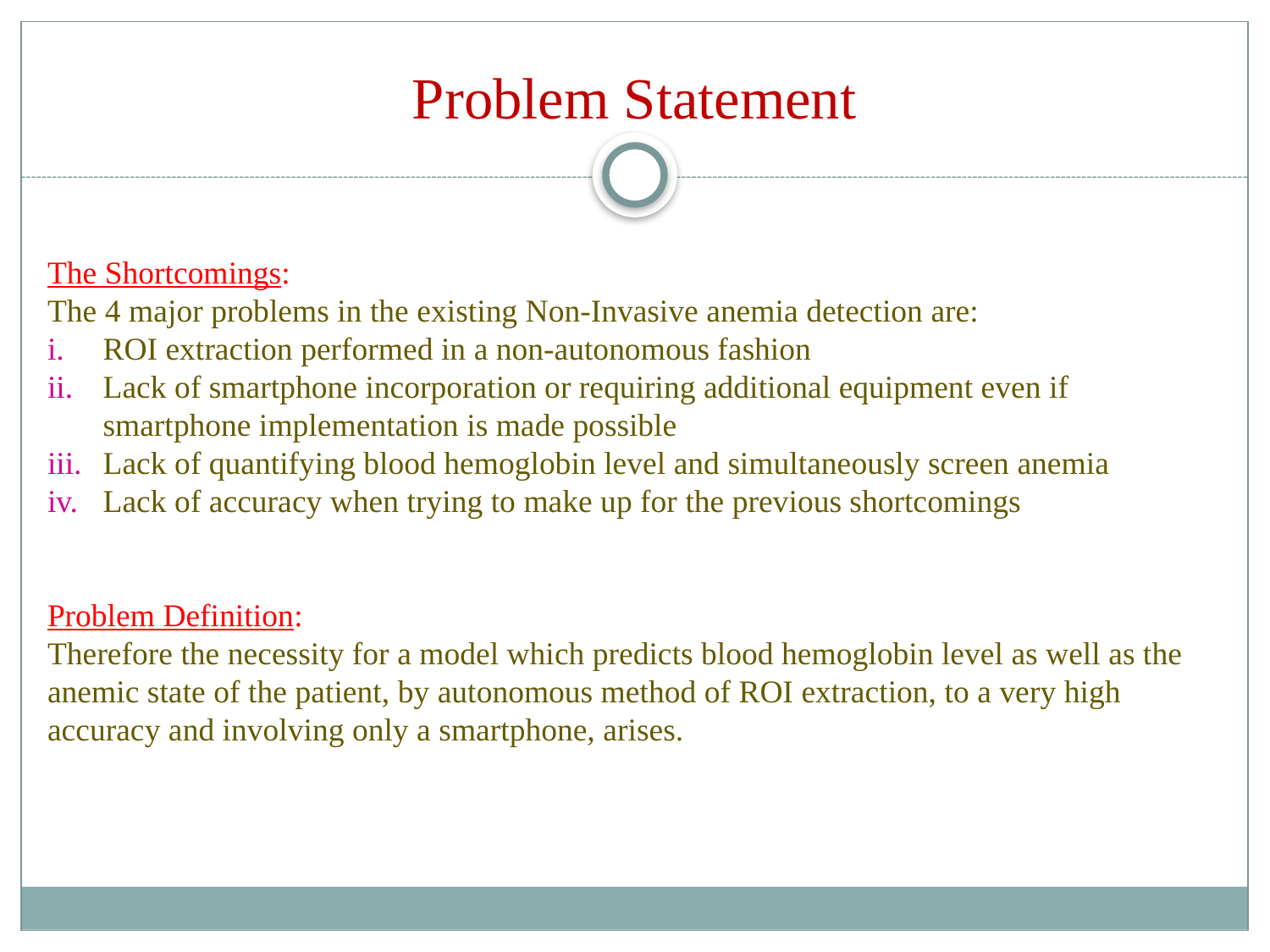

# Problem Statement
The Shortcomings:
The 4 major problems in the existing Non-Invasive anemia detection are:
ROI extraction performed in a non-autonomous fashion
Lack of smartphone incorporation or requiring additional equipment even if smartphone implementation is made possible
Lack of quantifying blood hemoglobin level and simultaneously screen anemia
Lack of accuracy when trying to make up for the previous shortcomings

Problem Definition:
Therefore the necessity for a model which predicts blood hemoglobin level as well as the anemic state of the patient, by autonomous method of ROI extraction, to a very high accuracy and involving only a smartphone, arises.